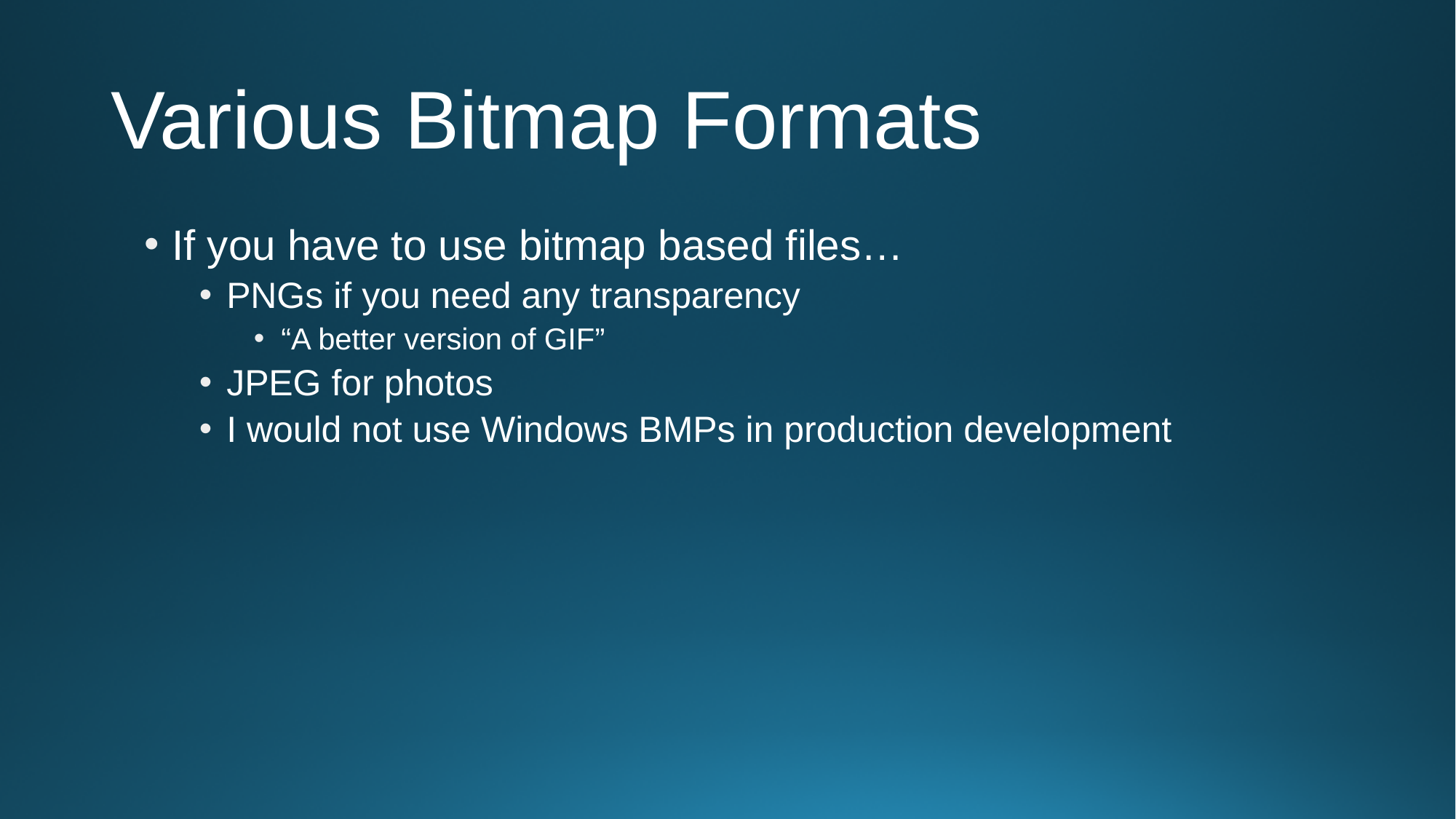

# Various Bitmap Formats
If you have to use bitmap based files…
PNGs if you need any transparency
“A better version of GIF”
JPEG for photos
I would not use Windows BMPs in production development